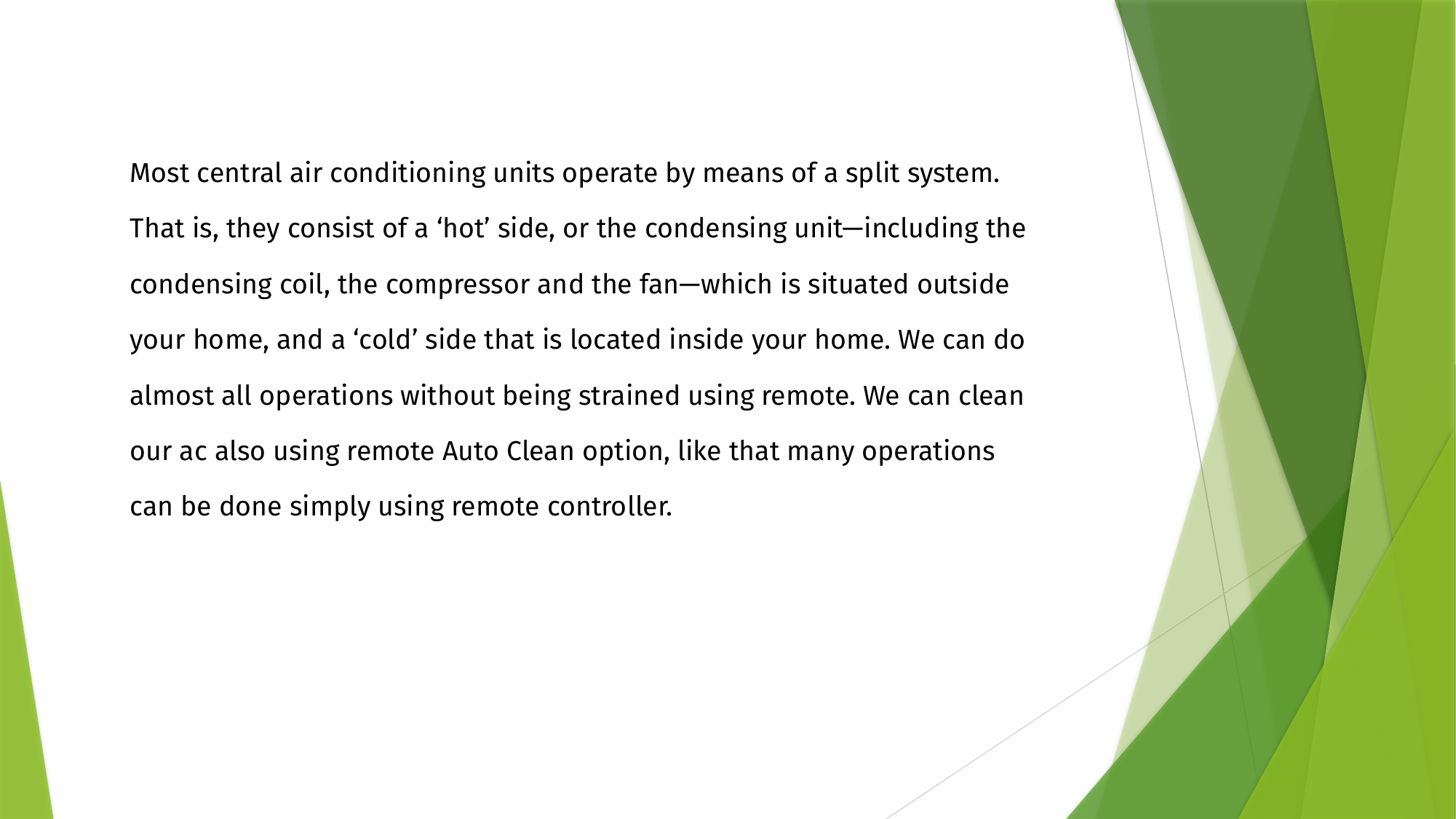

Most central air conditioning units operate by means of a split system. That is, they consist of a ‘hot’ side, or the condensing unit—including the condensing coil, the compressor and the fan—which is situated outside your home, and a ‘cold’ side that is located inside your home. We can do almost all operations without being strained using remote. We can clean our ac also using remote Auto Clean option, like that many operations can be done simply using remote controller.